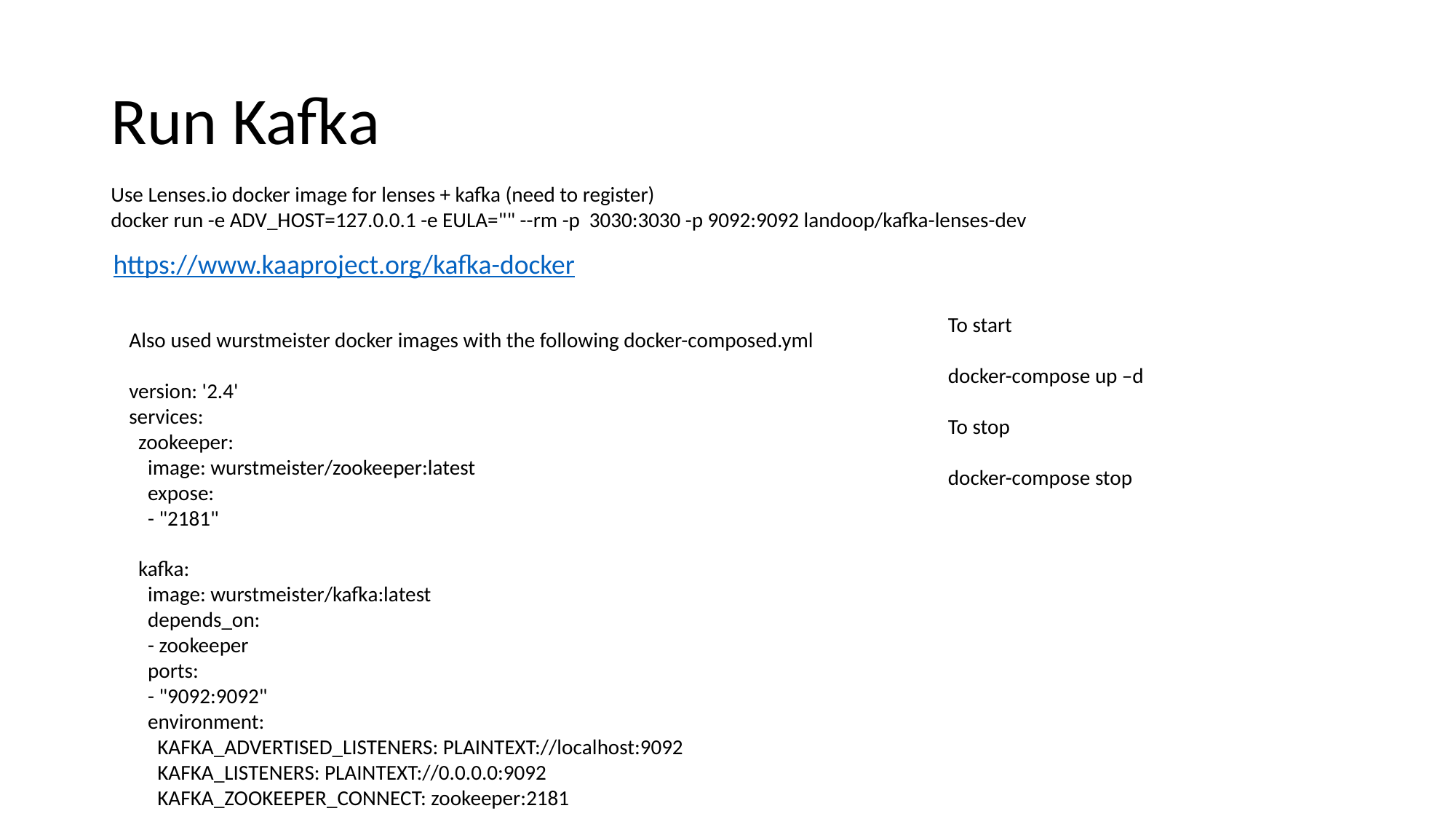

# Run Kafka
Use Lenses.io docker image for lenses + kafka (need to register)
docker run -e ADV_HOST=127.0.0.1 -e EULA="" --rm -p  3030:3030 -p 9092:9092 landoop/kafka-lenses-dev

https://www.kaaproject.org/kafka-docker
To start

docker-compose up –d

To stop

docker-compose stop
Also used wurstmeister docker images with the following docker-composed.yml

version: '2.4'
services:
  zookeeper:
    image: wurstmeister/zookeeper:latest
    expose:
    - "2181"

  kafka:
    image: wurstmeister/kafka:latest
    depends_on:
    - zookeeper
    ports:
    - "9092:9092"
    environment:
      KAFKA_ADVERTISED_LISTENERS: PLAINTEXT://localhost:9092
      KAFKA_LISTENERS: PLAINTEXT://0.0.0.0:9092
      KAFKA_ZOOKEEPER_CONNECT: zookeeper:2181